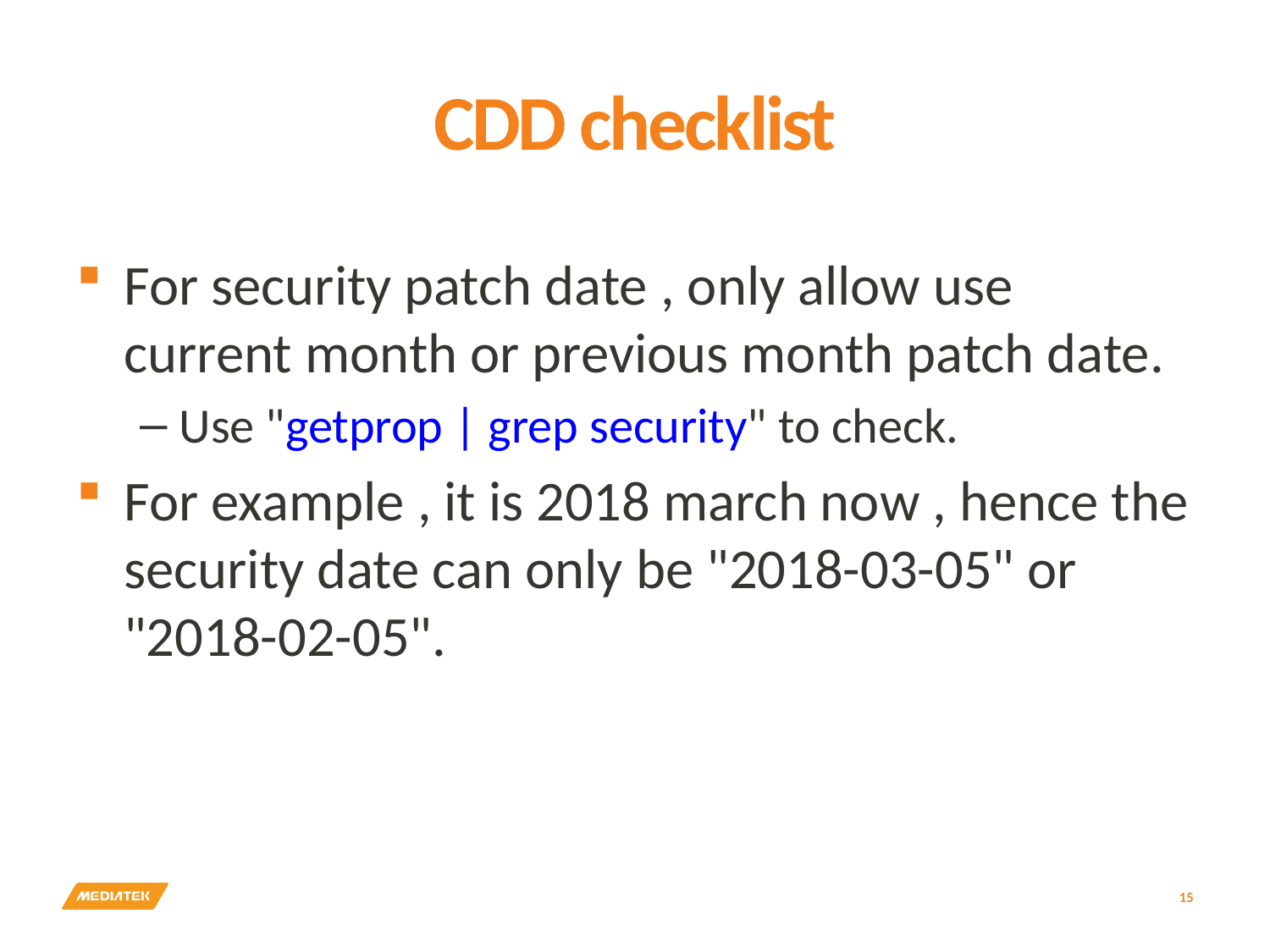

# CDD checklist
For security patch date , only allow use current month or previous month patch date.
Use "getprop | grep security" to check.
For example , it is 2018 march now , hence the security date can only be "2018-03-05" or "2018-02-05".
15